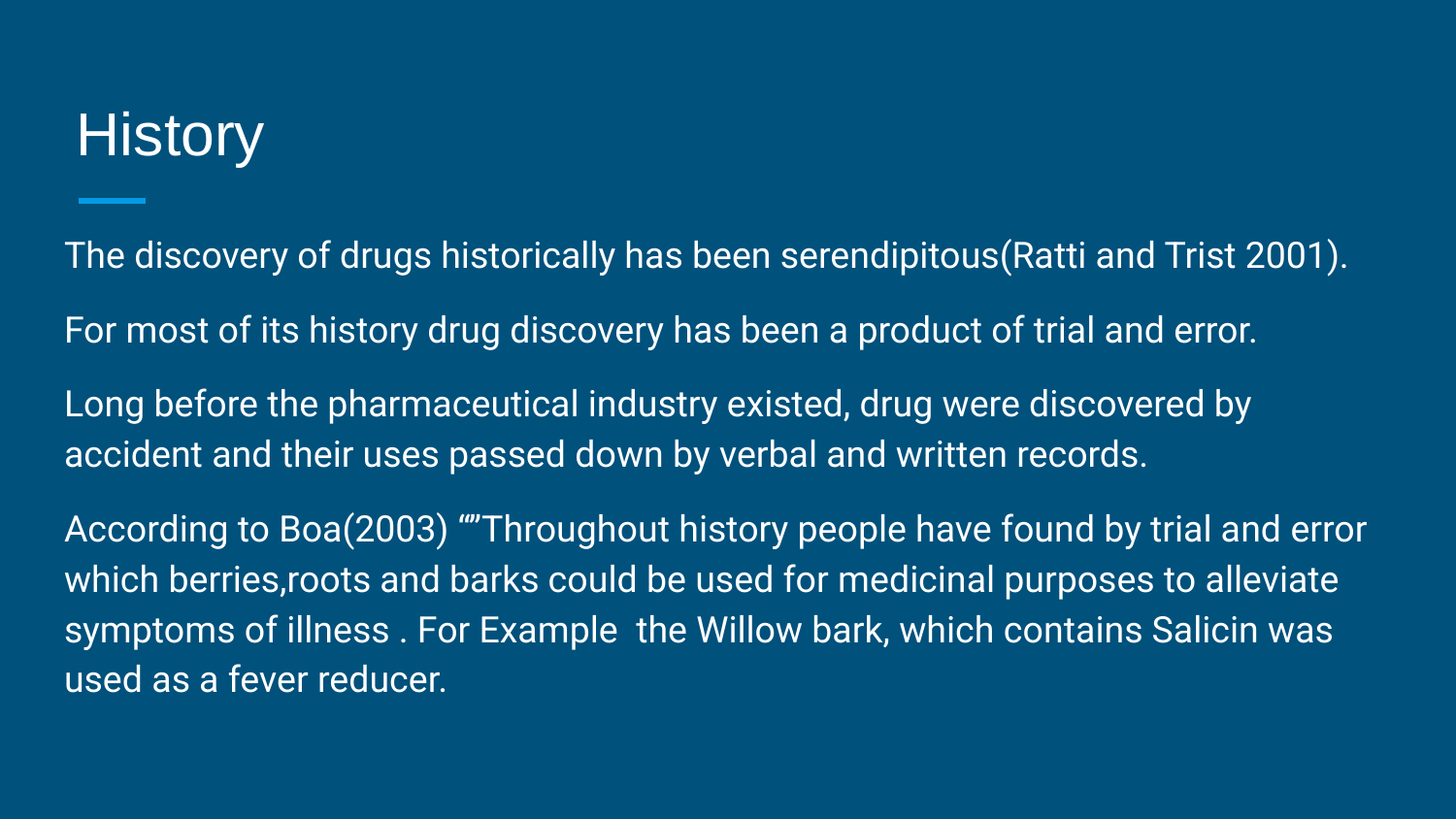

# History
The discovery of drugs historically has been serendipitous(Ratti and Trist 2001).
For most of its history drug discovery has been a product of trial and error.
Long before the pharmaceutical industry existed, drug were discovered by accident and their uses passed down by verbal and written records.
According to Boa(2003) “”Throughout history people have found by trial and error which berries,roots and barks could be used for medicinal purposes to alleviate symptoms of illness . For Example  the Willow bark, which contains Salicin was used as a fever reducer.